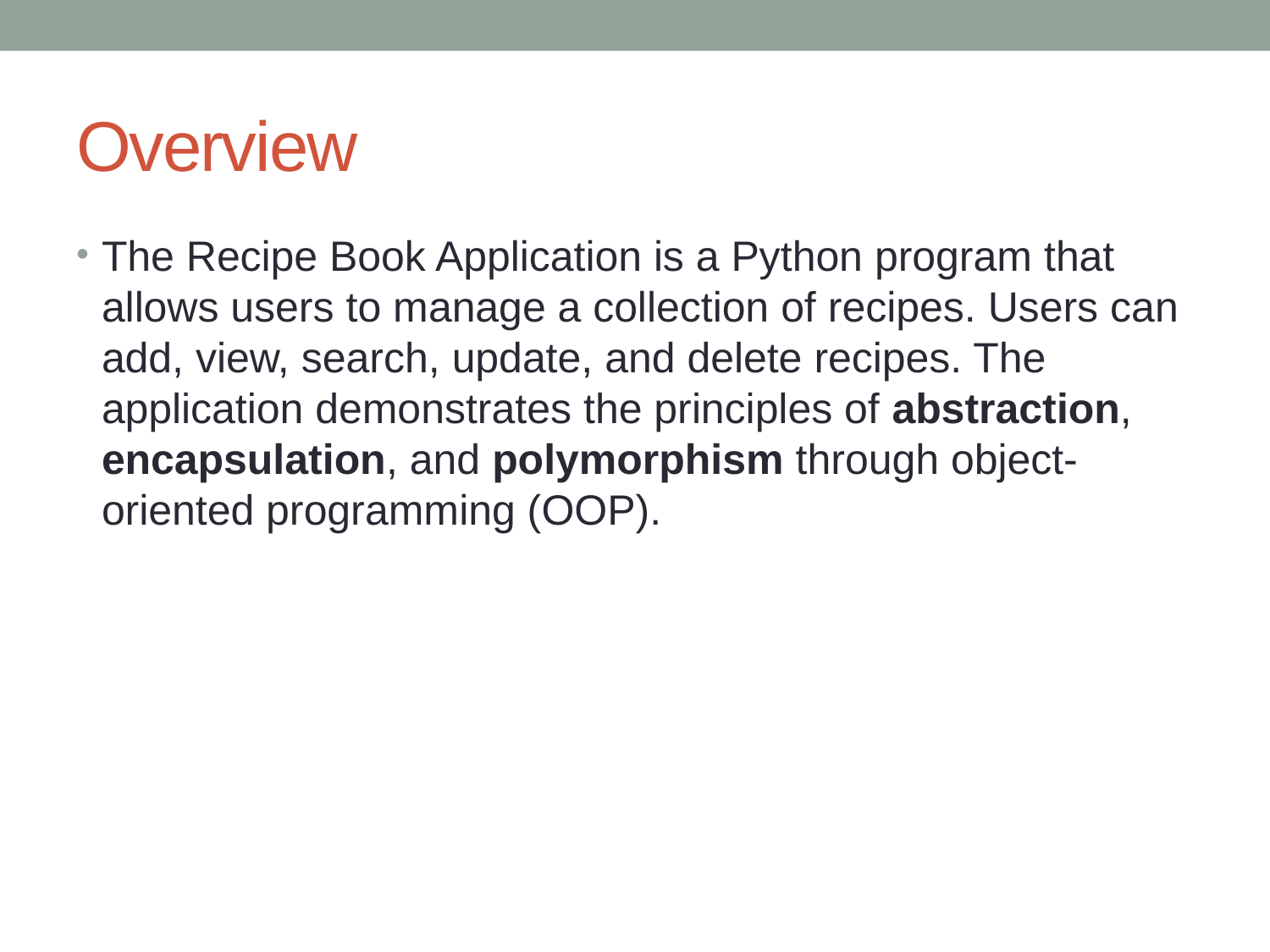

# Overview
The Recipe Book Application is a Python program that allows users to manage a collection of recipes. Users can add, view, search, update, and delete recipes. The application demonstrates the principles of abstraction, encapsulation, and polymorphism through object-oriented programming (OOP).